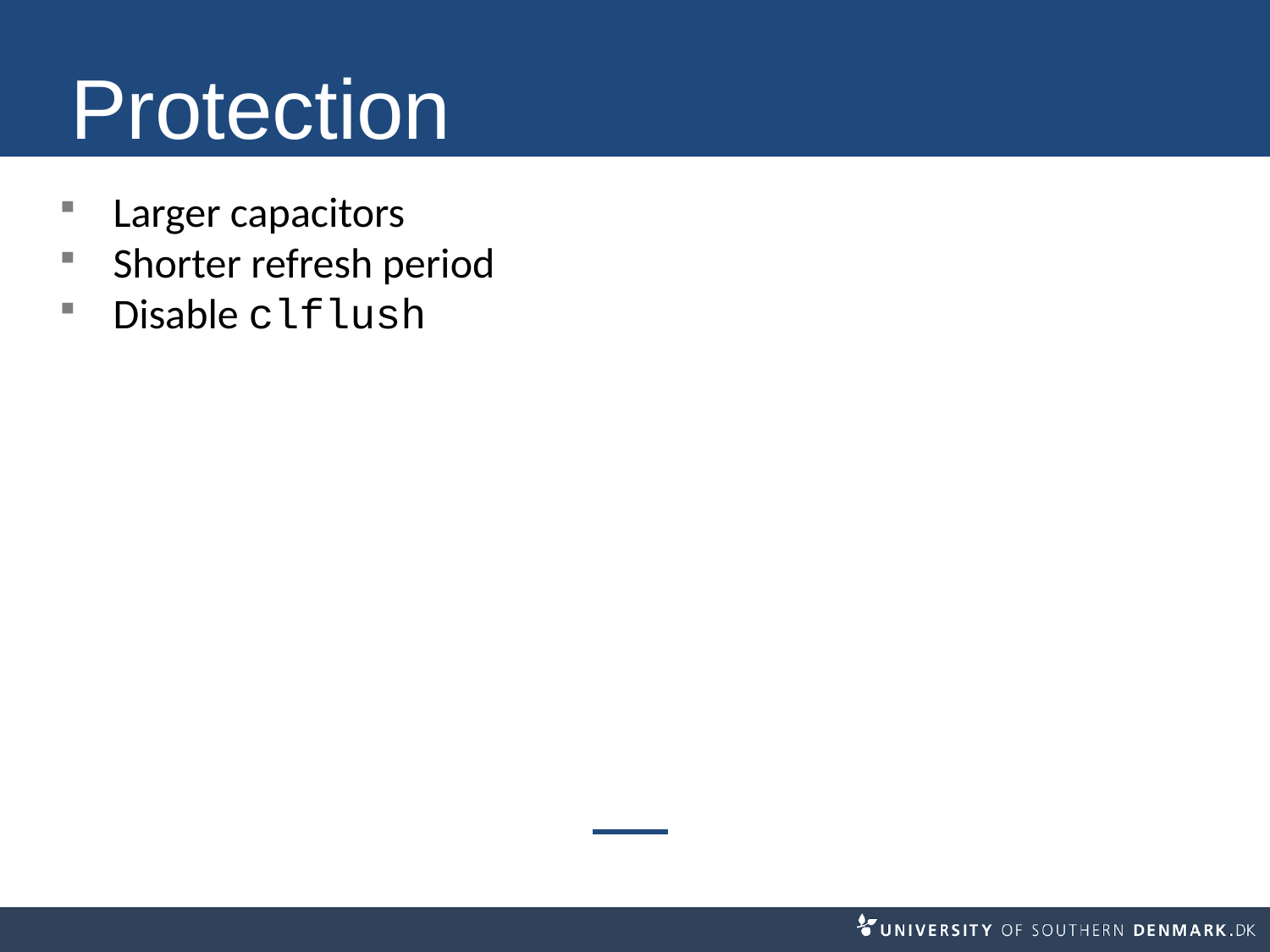

# Protection
Larger capacitors
Shorter refresh period
Disable clflush